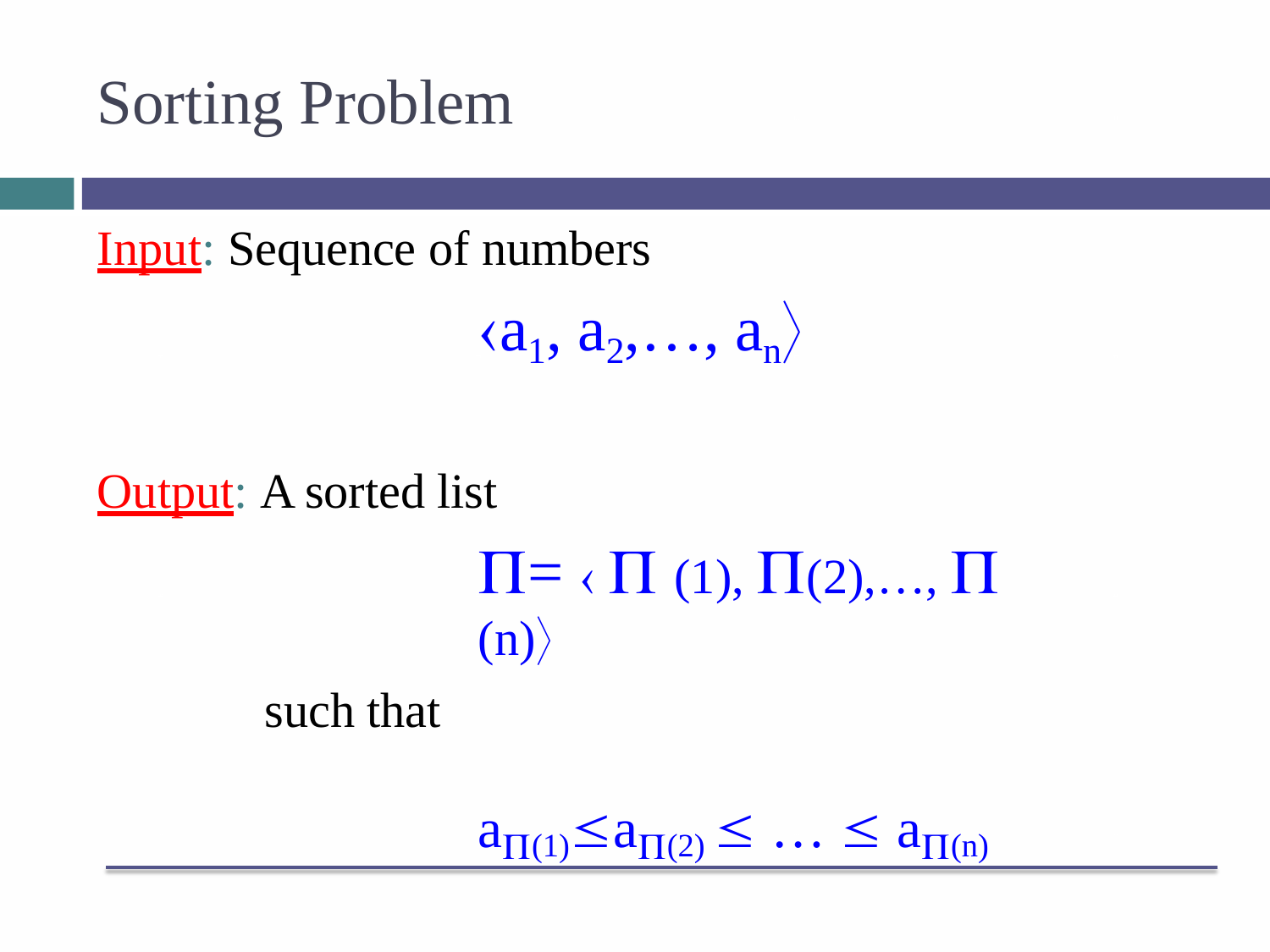

# Sorting Problem
Input: Sequence of numbers
〈a1, a2,…, an〉

Output: A sorted list
Π= 〈 Π (1), Π(2),…, Π (n)〉
such that
aΠ(1)≤aΠ(2) ≤ … ≤ aΠ(n)